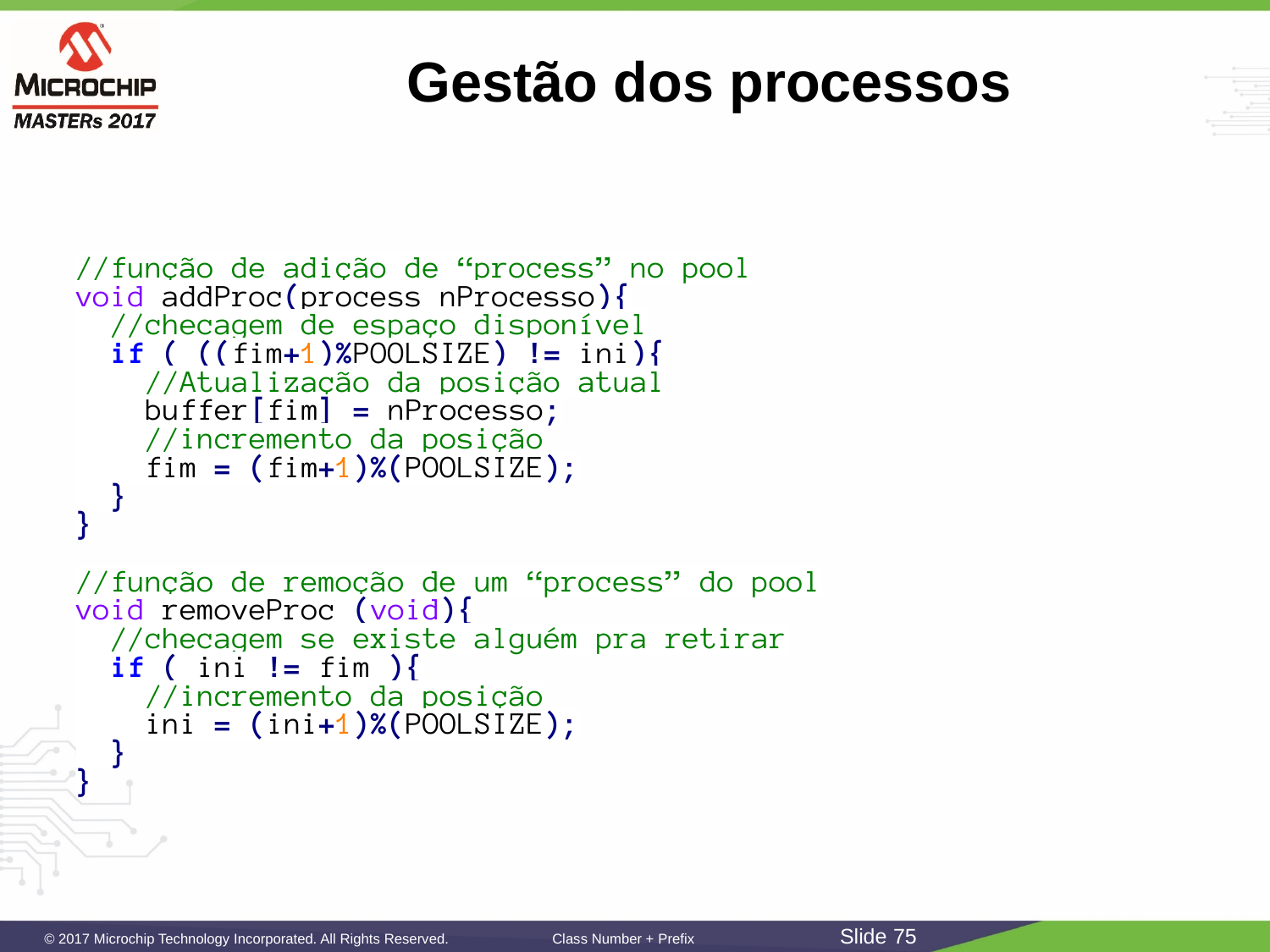

# Gestão dos processos
//função de adição de “process” no pool
void addProc(process nProcesso){
  //checagem de espaço disponível
  if ( ((fim+1)%POOLSIZE) != ini){
    //Atualização da posição atual
    buffer[fim] = nProcesso;
    //incremento da posição
    fim = (fim+1)%(POOLSIZE);
  }
}

//função de remoção de um “process” do pool
void removeProc (void){
  //checagem se existe alguém pra retirar
  if ( ini != fim ){
    //incremento da posição
    ini = (ini+1)%(POOLSIZE);
  }
}